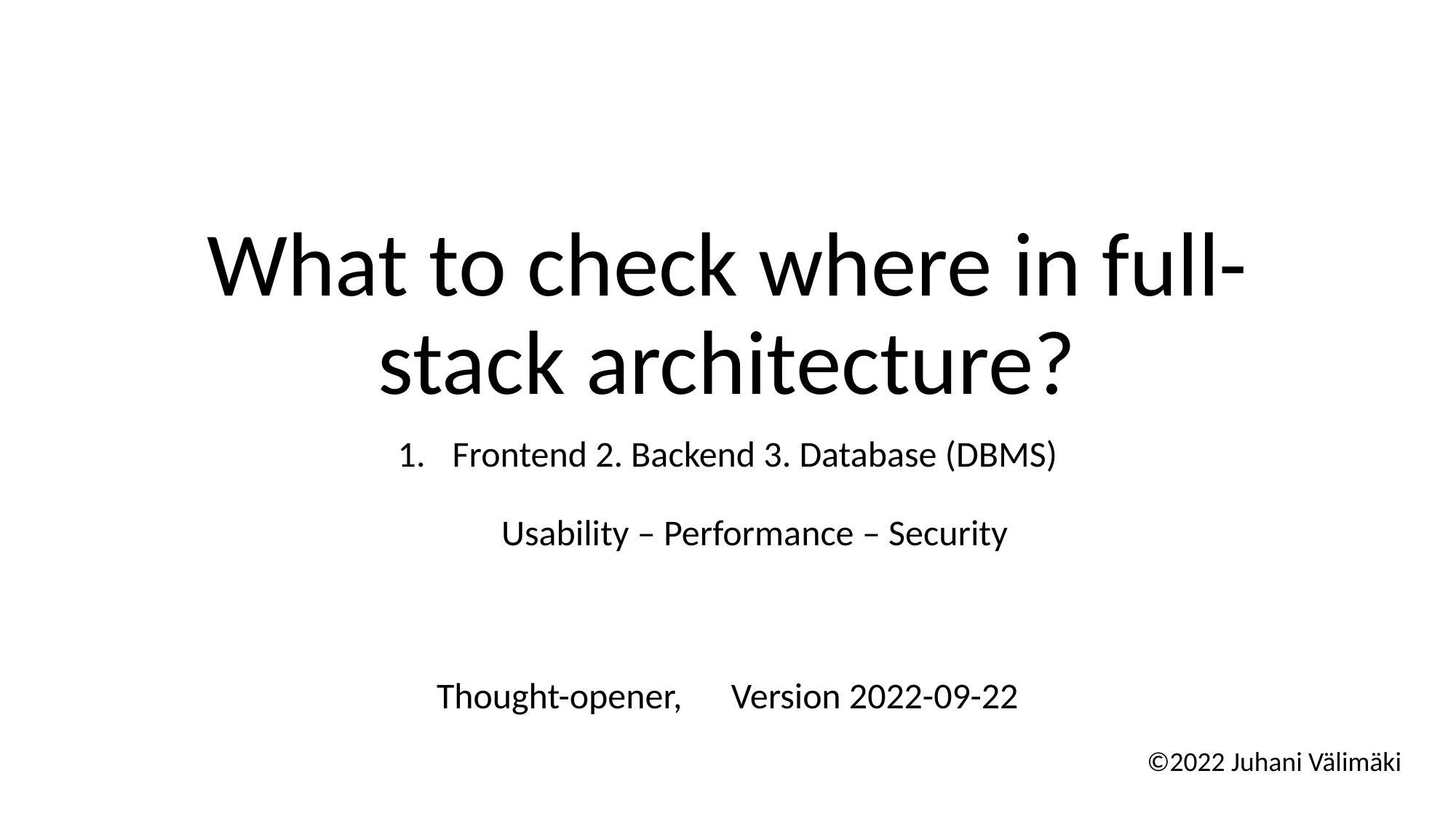

# What to check where in full-stack architecture?
Frontend 2. Backend 3. Database (DBMS)
Usability – Performance – Security

Thought-opener,      Version 2022-09-22
©2022 Juhani Välimäki